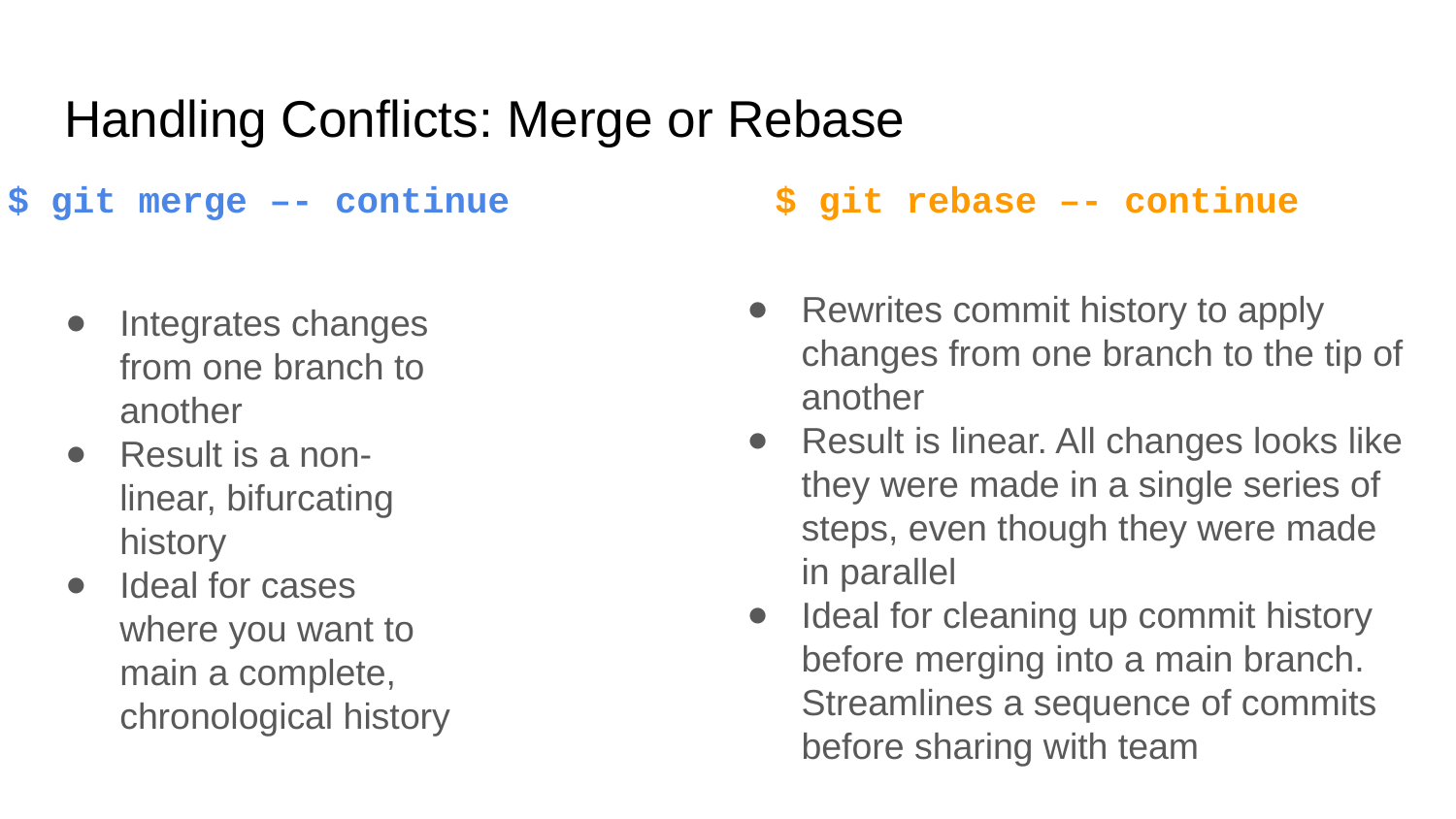

# Handling Conflicts: Merge or Rebase
$ git merge –- continue

$ git rebase –- continue
Rewrites commit history to apply changes from one branch to the tip of another
Result is linear. All changes looks like they were made in a single series of steps, even though they were made in parallel
Ideal for cleaning up commit history before merging into a main branch. Streamlines a sequence of commits before sharing with team

Integrates changes from one branch to another
Result is a non-linear, bifurcating history
Ideal for cases where you want to main a complete, chronological history